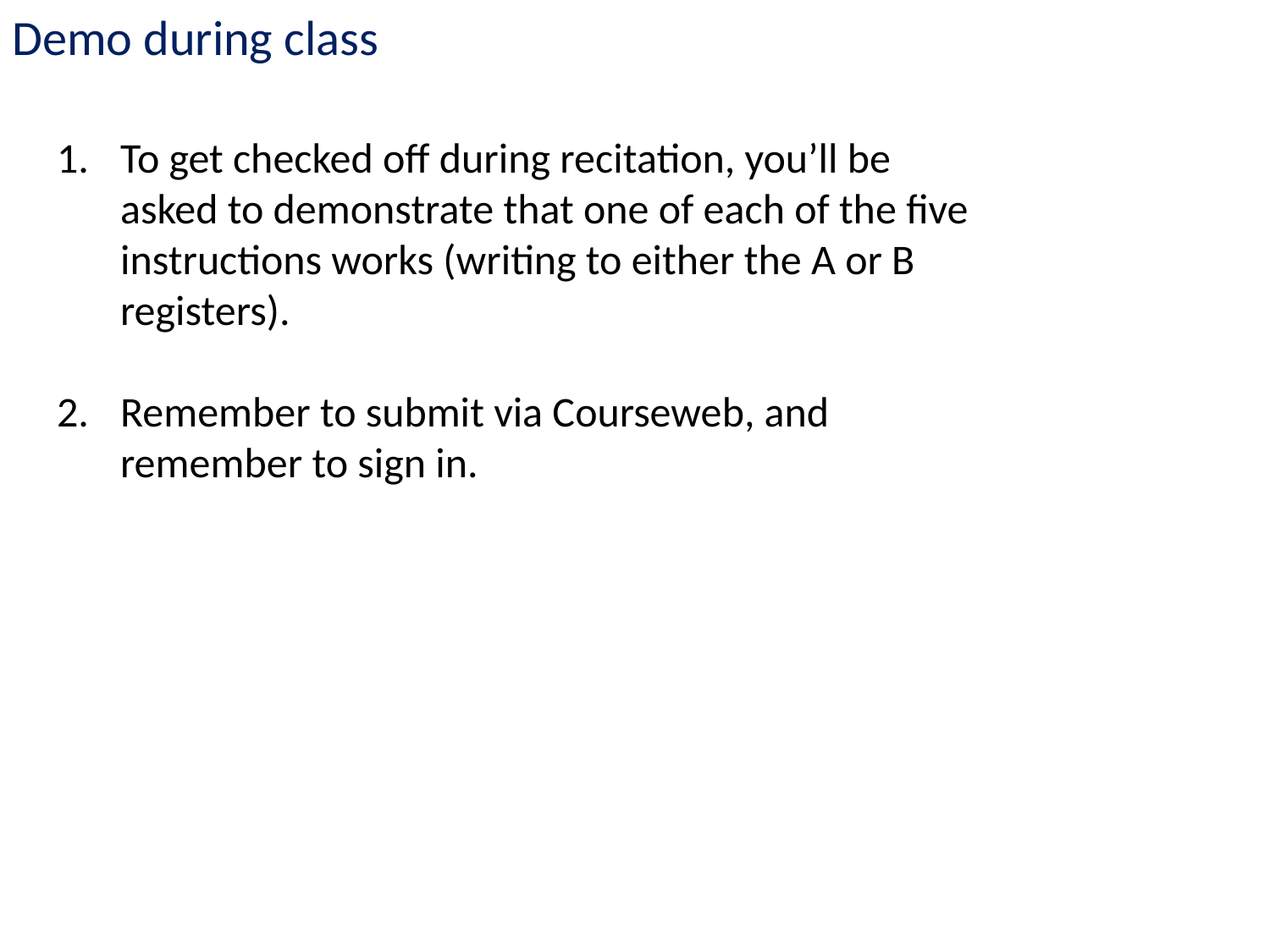

Demo during class
To get checked off during recitation, you’ll be asked to demonstrate that one of each of the five instructions works (writing to either the A or B registers).

Remember to submit via Courseweb, and remember to sign in.